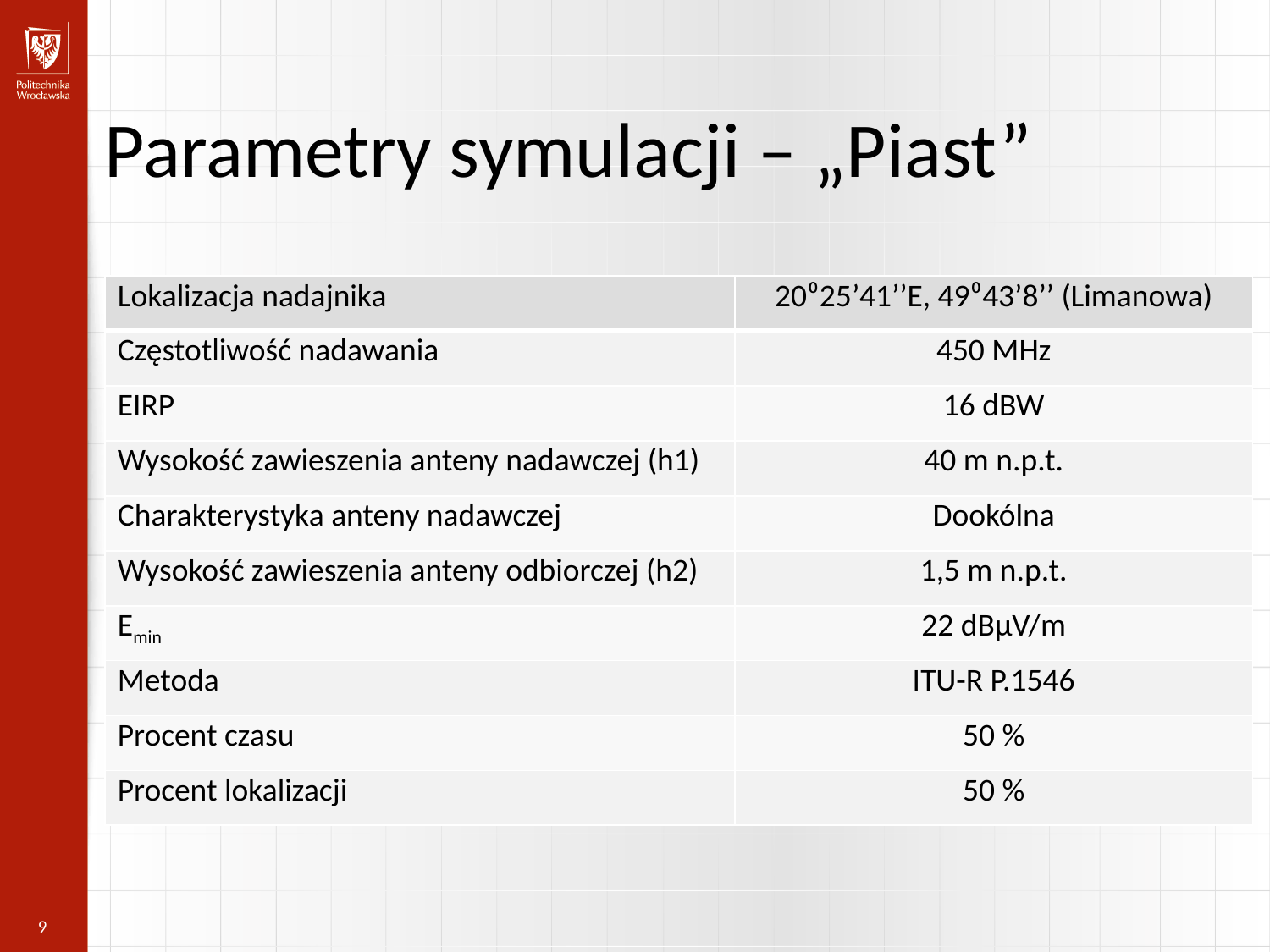

Parametry symulacji – „Piast”
| Lokalizacja nadajnika | 20⁰25’41’’E, 49⁰43’8’’ (Limanowa) |
| --- | --- |
| Częstotliwość nadawania | 450 MHz |
| EIRP | 16 dBW |
| Wysokość zawieszenia anteny nadawczej (h1) | 40 m n.p.t. |
| Charakterystyka anteny nadawczej | Dookólna |
| Wysokość zawieszenia anteny odbiorczej (h2) | 1,5 m n.p.t. |
| Emin | 22 dBμV/m |
| Metoda | ITU-R P.1546 |
| Procent czasu | 50 % |
| Procent lokalizacji | 50 % |